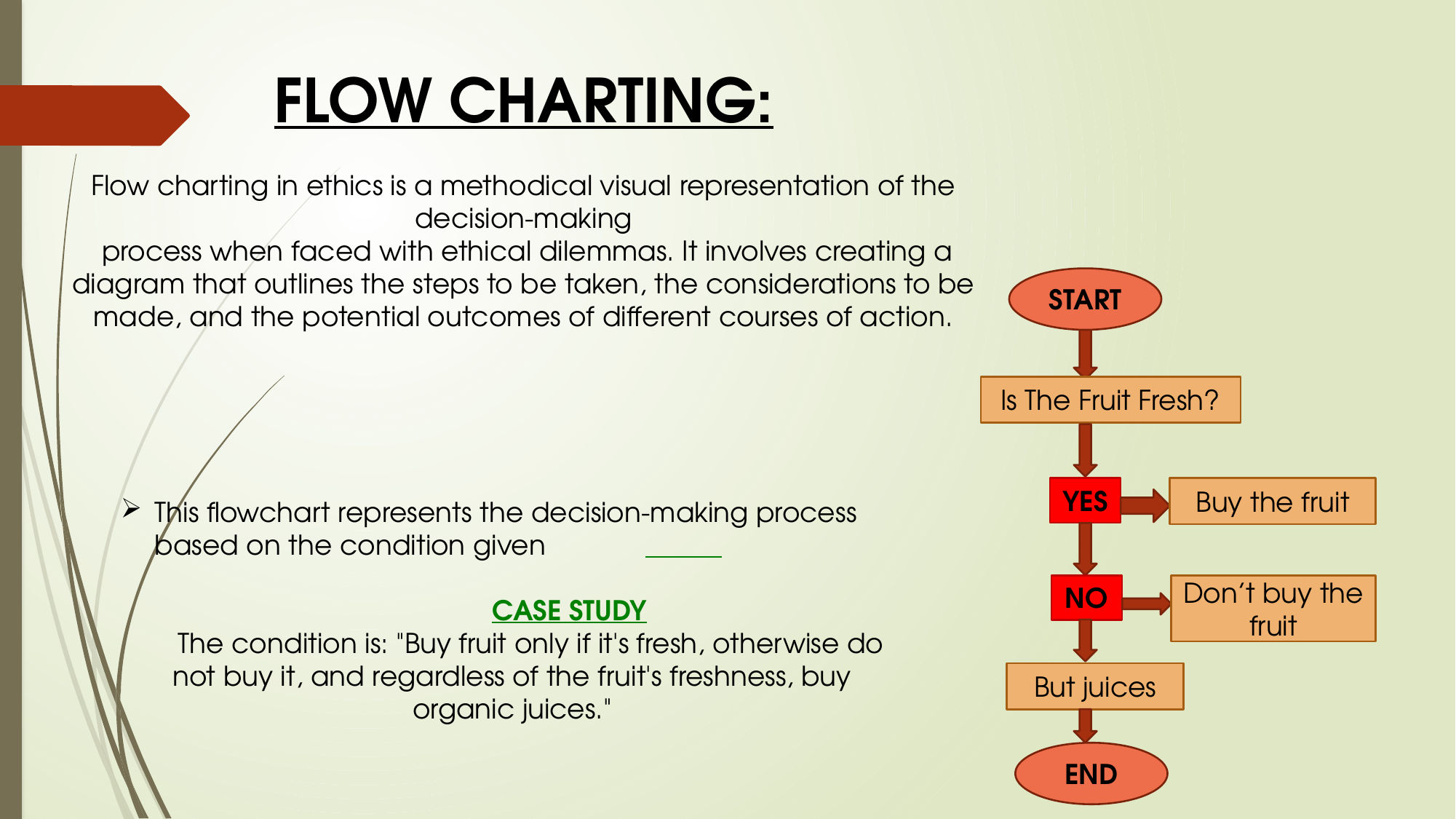

FLOW CHARTING:

Flow charting in ethics is a methodical visual representation of the decision-making
 process when faced with ethical dilemmas. It involves creating a diagram that outlines the steps to be taken, the considerations to be made, and the potential outcomes of different courses of action.

START

Is The Fruit Fresh?

YES
Buy the fruit
This flowchart represents the decision-making process based on the condition given

                CASE STUDY
     The condition is: "Buy fruit only if it's fresh, otherwise do not buy it, and regardless of the fruit's freshness, buy organic juices."

NO
Don’t buy the fruit

But juices

END